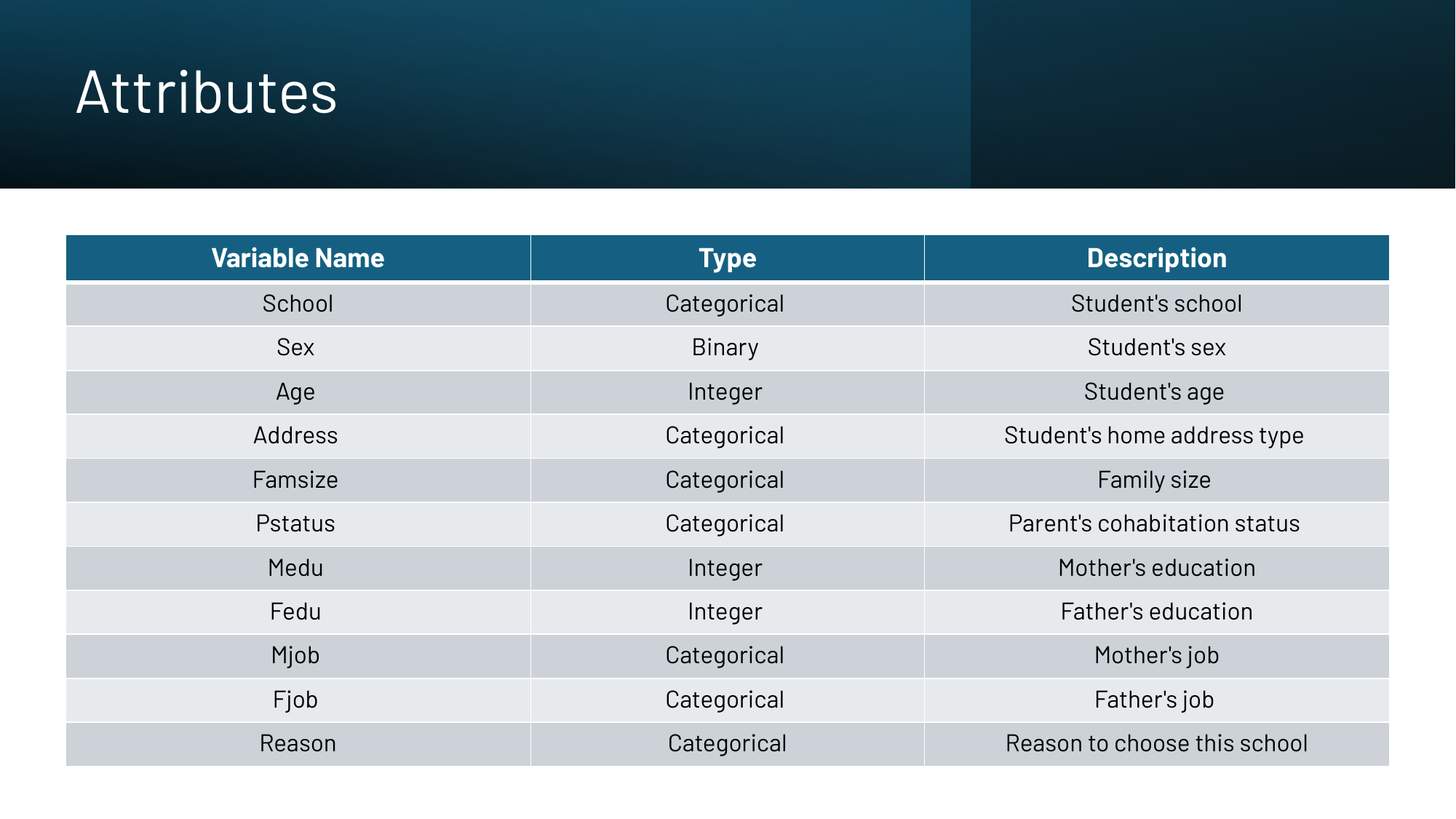

# Attributes
| Variable Name | Type | Description |
| --- | --- | --- |
| School | Categorical | Student's school |
| Sex | Binary | Student's sex |
| Age | Integer | Student's age |
| Address | Categorical | Student's home address type |
| Famsize | Categorical | Family size |
| Pstatus | Categorical | Parent's cohabitation status |
| Medu | Integer | Mother's education |
| Fedu | Integer | Father's education |
| Mjob | Categorical | Mother's job |
| Fjob | Categorical | Father's job |
| Reason | Categorical | Reason to choose this school |